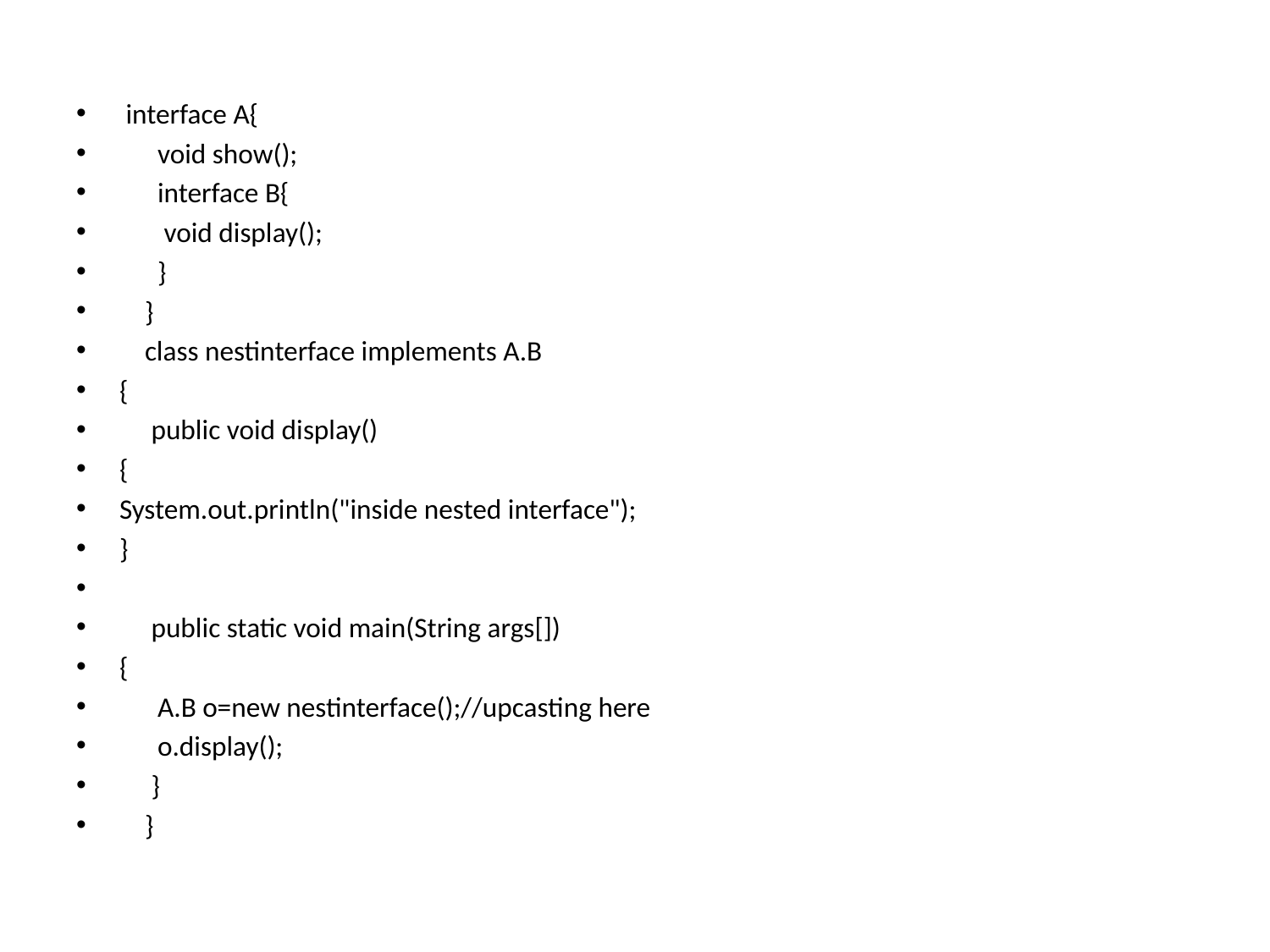

interface A{
      void show();
      interface B{
       void display();
      }
    }
    class nestinterface implements A.B
{
     public void display()
{
System.out.println("inside nested interface");
}

     public static void main(String args[])
{
      A.B o=new nestinterface();//upcasting here
      o.display();
     }
    }